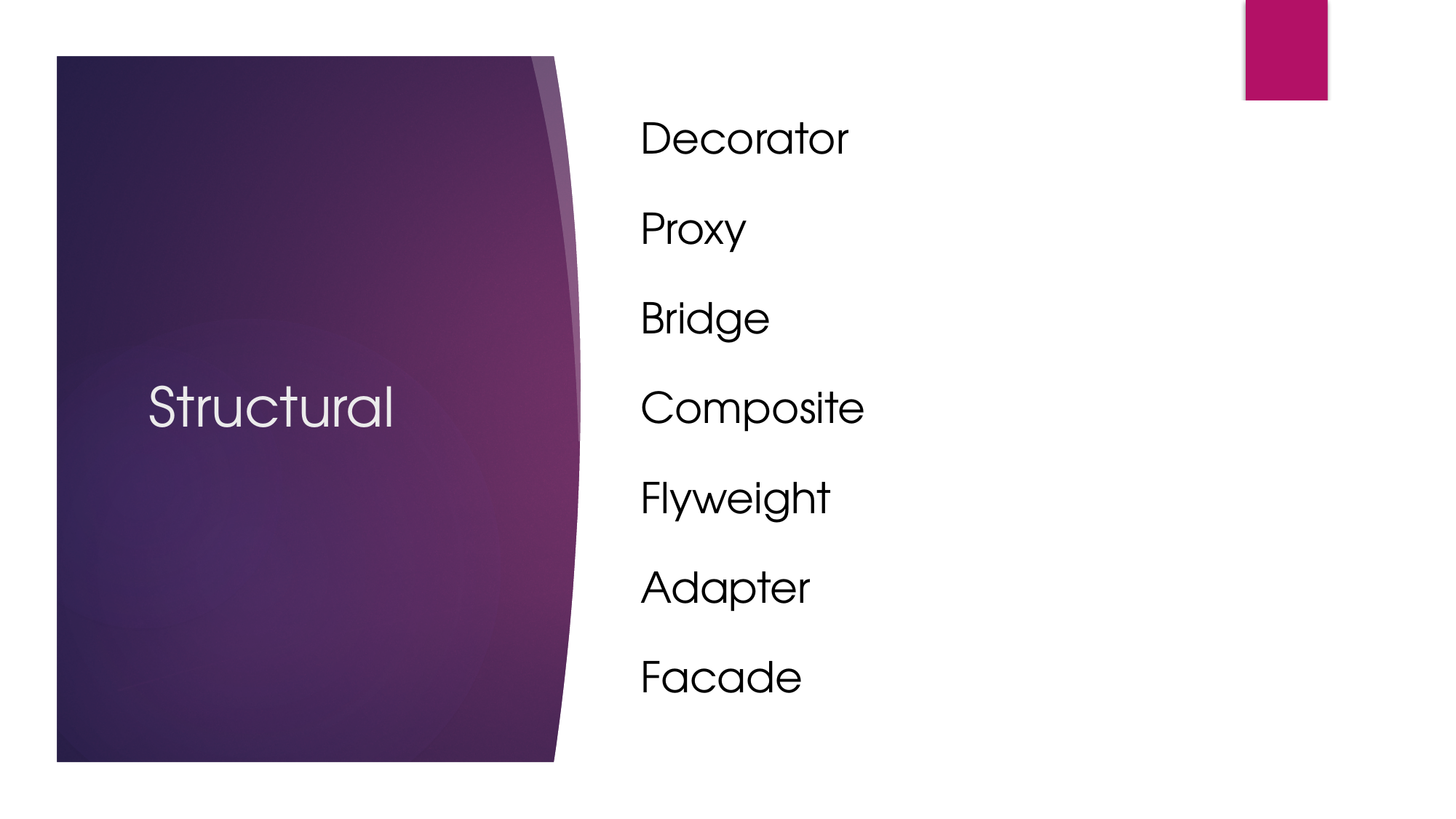

Decorator
Proxy
Bridge
Composite
Flyweight
Adapter
Facade
# Structural